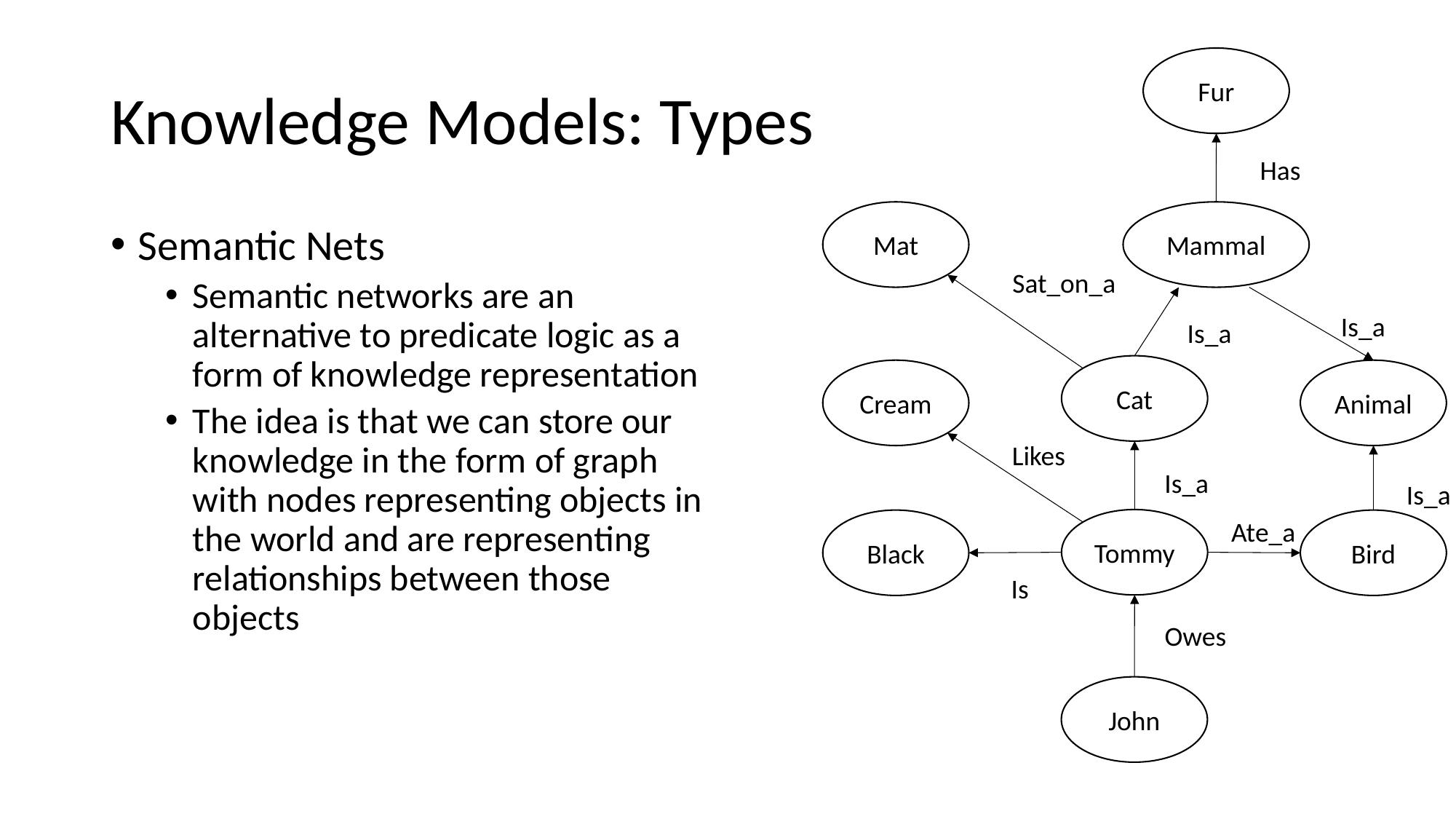

# Knowledge Models: Types
Fur
Has
Mat
Mammal
Semantic Nets
Semantic networks are an alternative to predicate logic as a form of knowledge representation
The idea is that we can store our knowledge in the form of graph with nodes representing objects in the world and are representing relationships between those objects
Sat_on_a
Is_a
Is_a
Cat
Cream
Animal
Likes
Is_a
Is_a
Tommy
Ate_a
Black
Bird
Is
Owes
John